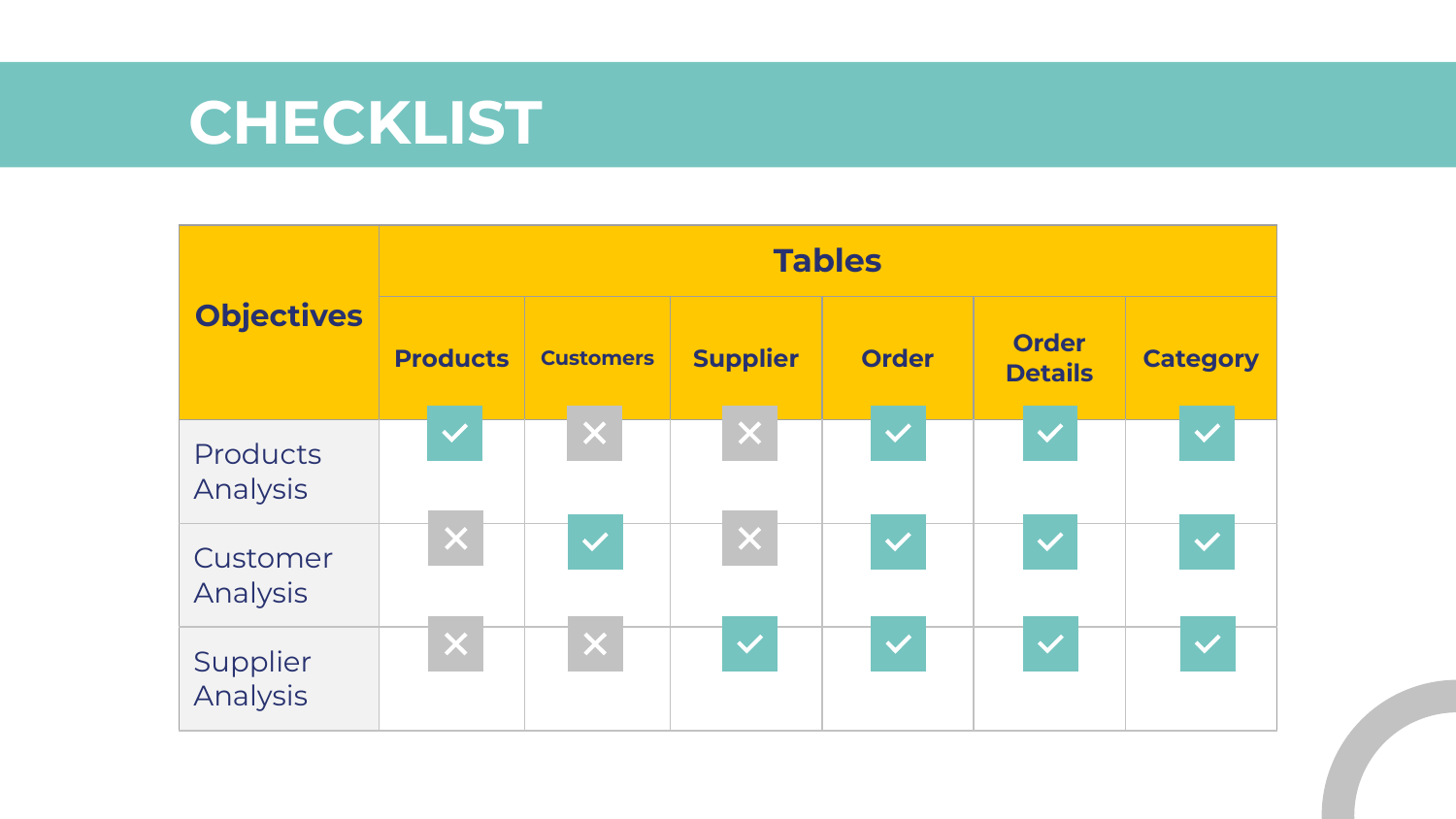

# CHECKLIST
| Objectives | Tables |  |  |  |  |  |
| --- | --- | --- | --- | --- | --- | --- |
|  | Products | Customers | Supplier | Order | Order Details | Category |
| Products Analysis |  |  |  |  |  |  |
| Customer Analysis |  |  |  |  |  |  |
| Supplier Analysis |  |  |  |  |  |  |